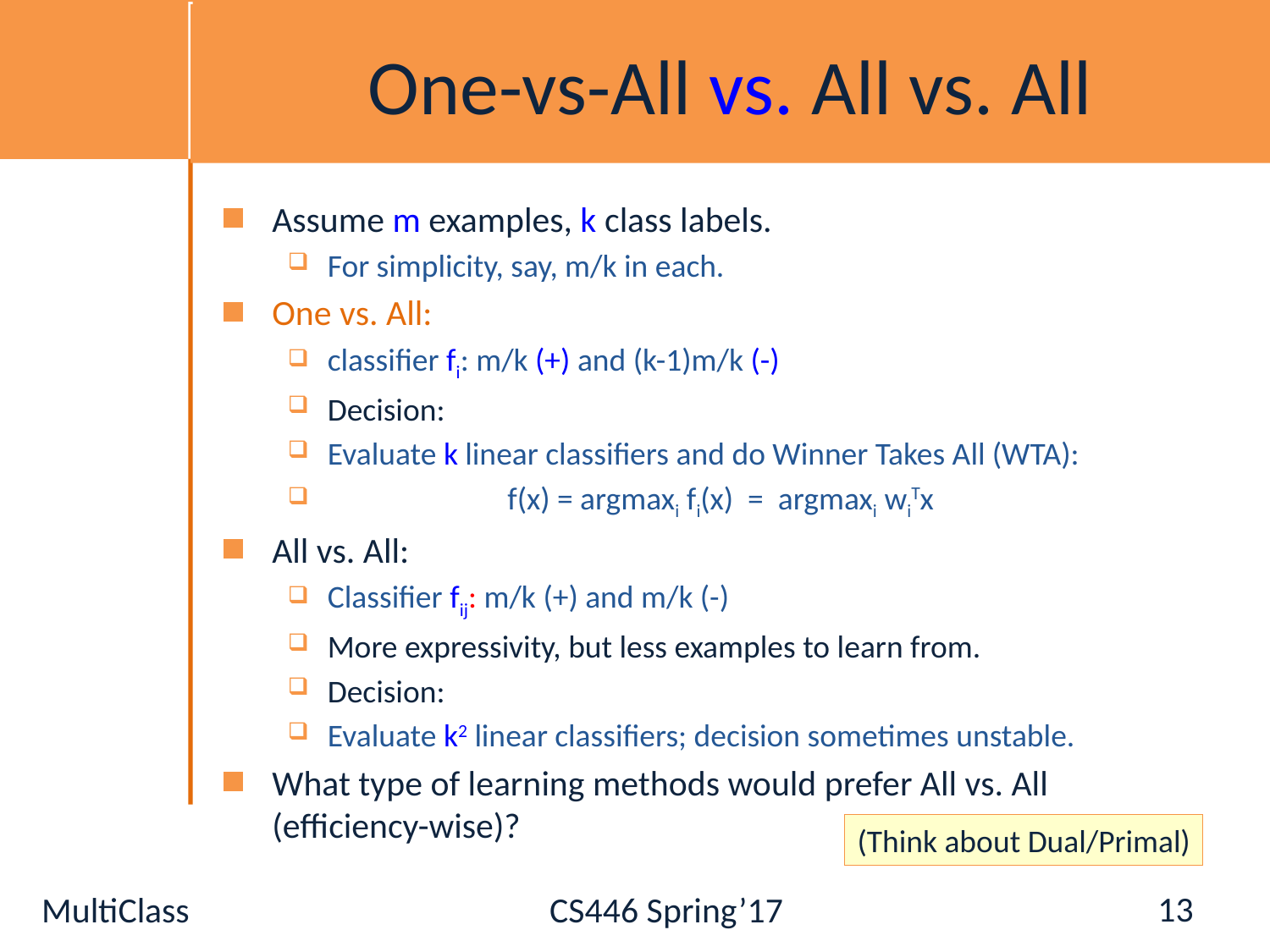

# One-vs-All vs. All vs. All
Assume m examples, k class labels.
For simplicity, say, m/k in each.
One vs. All:
classifier fi: m/k (+) and (k-1)m/k (-)
Decision:
Evaluate k linear classifiers and do Winner Takes All (WTA):
                         f(x) = argmaxi fi(x)  =  argmaxi wiTx
All vs. All:
Classifier fij: m/k (+) and m/k (-)
More expressivity, but less examples to learn from.
Decision:
Evaluate k2 linear classifiers; decision sometimes unstable.
What type of learning methods would prefer All vs. All (efficiency-wise)?

(Think about Dual/Primal)
13